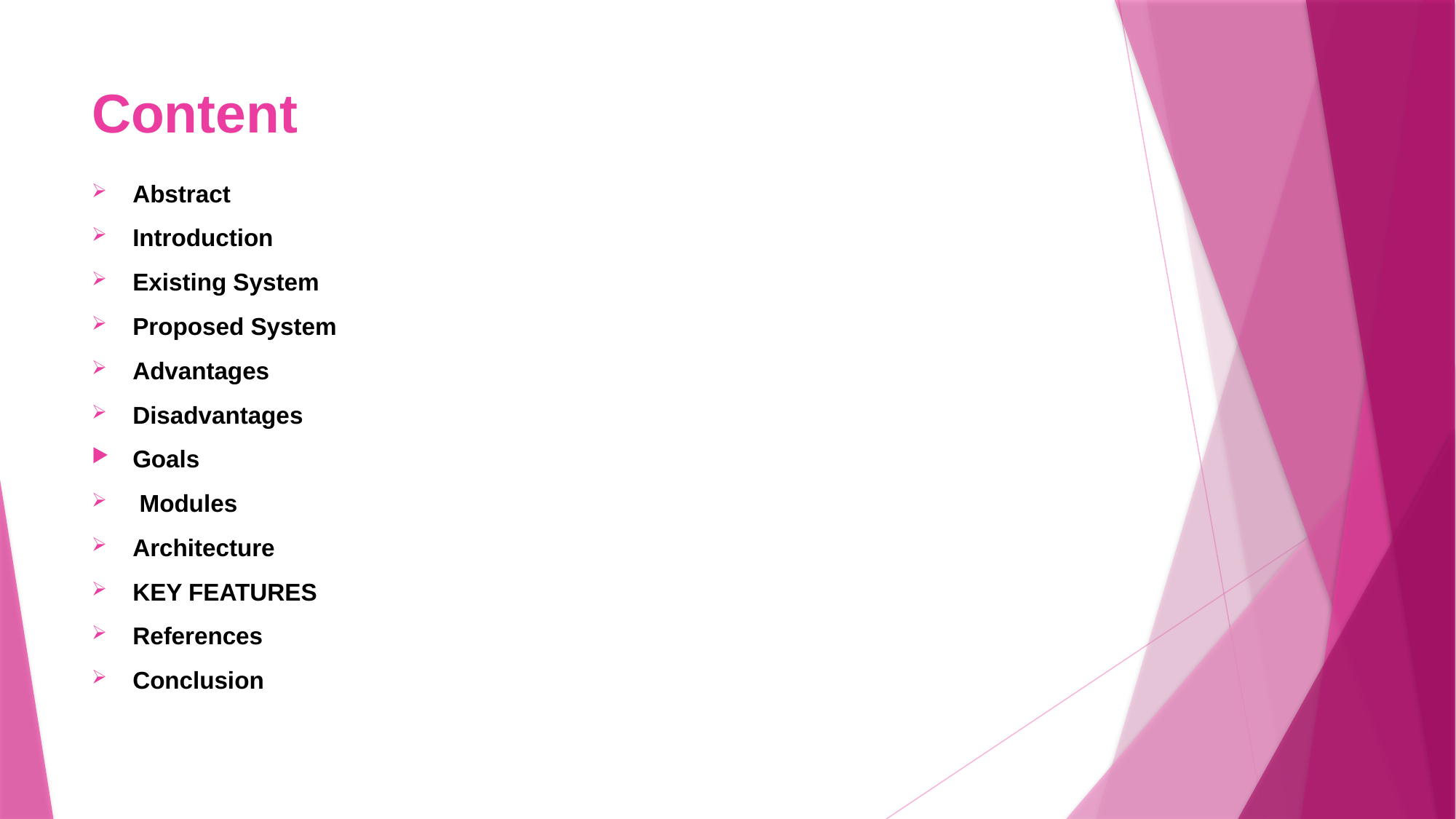

# Content
Abstract
Introduction
Existing System
Proposed System
Advantages
Disadvantages
Goals
 Modules
Architecture
KEY FEATURES
References
Conclusion